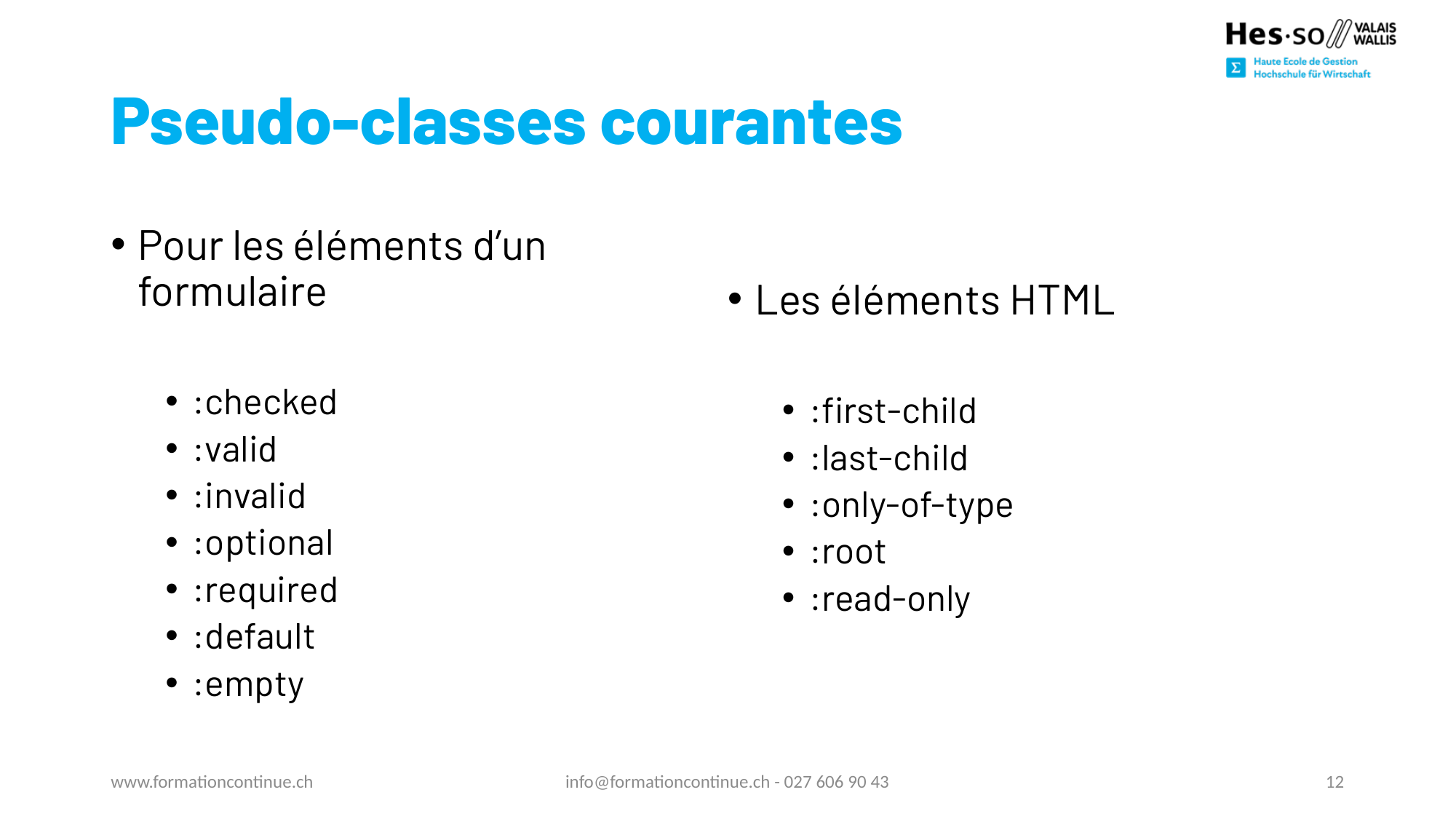

# Pseudo-classes courantes
Pour les éléments d’un formulaire

:checked
:valid
:invalid
:optional
:required
:default
:empty

Les éléments HTML

:first-child
:last-child
:only-of-type
:root
:read-only

www.formationcontinue.ch
info@formationcontinue.ch - 027 606 90 43
12